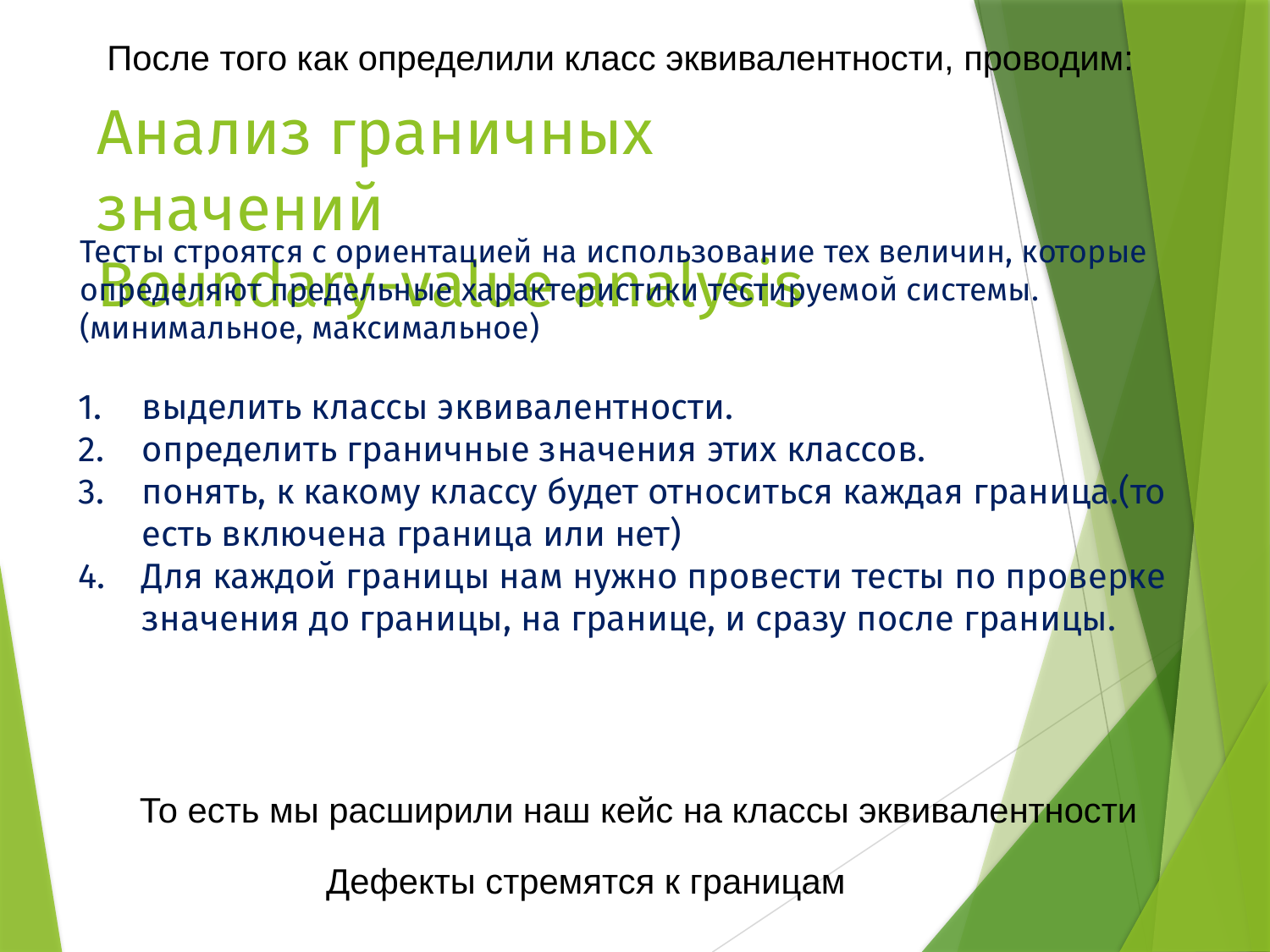

После того как определили класс эквивалентности, проводим:
# Анализ граничных значений Boundary-value analysis
Тесты строятся с ориентацией на использование тех величин, которые определяют предельные характеристики тестируемой системы. (минимальное, максимальное)

выделить классы эквивалентности.
определить граничные значения этих классов.
понять, к какому классу будет относиться каждая граница.(то есть включена граница или нет)
Для каждой границы нам нужно провести тесты по проверке значения до границы, на границе, и сразу после границы.

То есть мы расширили наш кейс на классы эквивалентности
Дефекты стремятся к границам